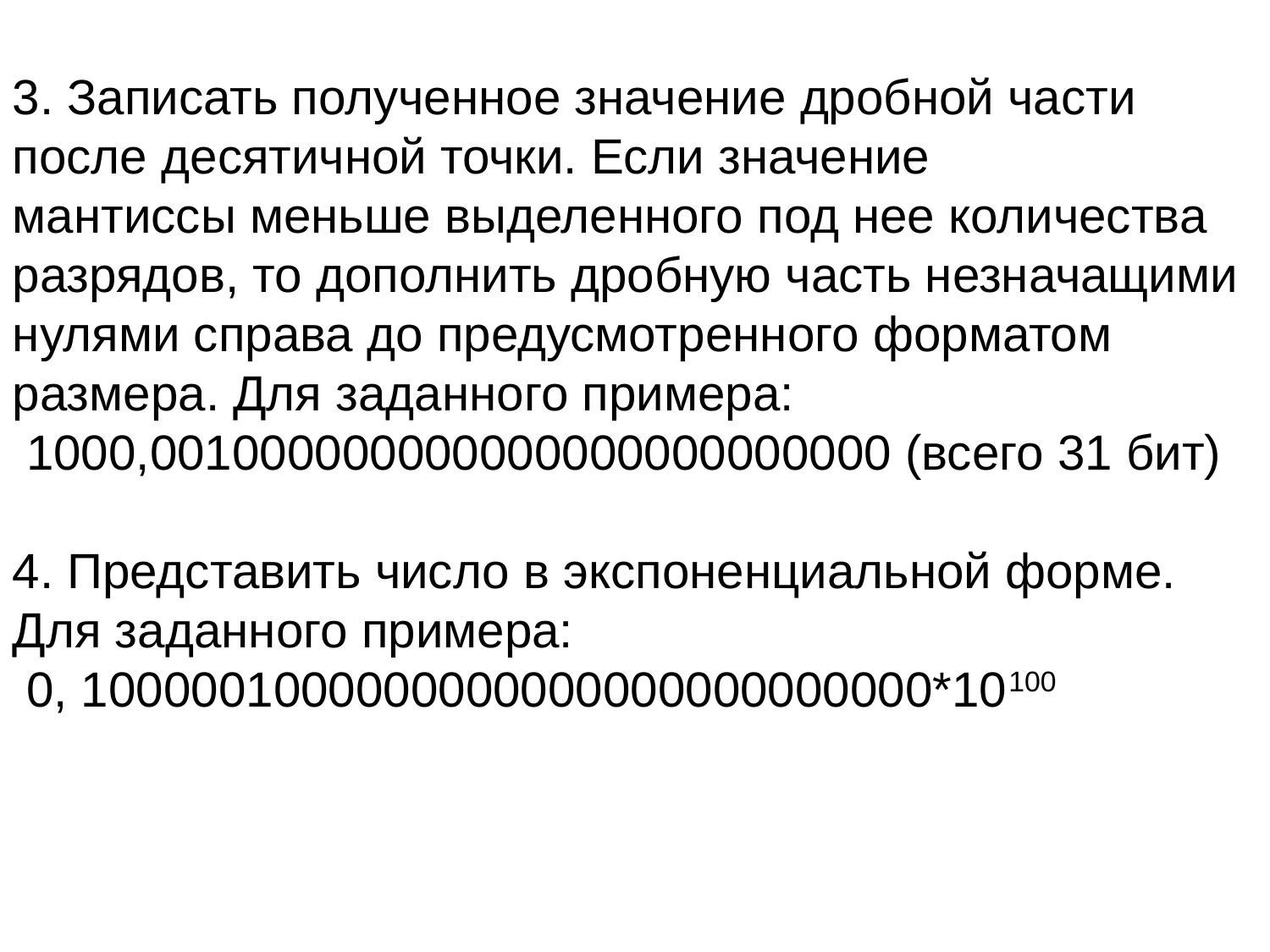

3. Записать полученное значение дробной части после десятичной точки. Если значение
мантиссы меньше выделенного под нее количества разрядов, то дополнить дробную часть незначащими
нулями справа до предусмотренного форматом размера. Для заданного примера:
 1000,001000000000000000000000000 (всего 31 бит)

4. Представить число в экспоненциальной форме. Для заданного примера:
 0, 1000001000000000000000000000000*10100